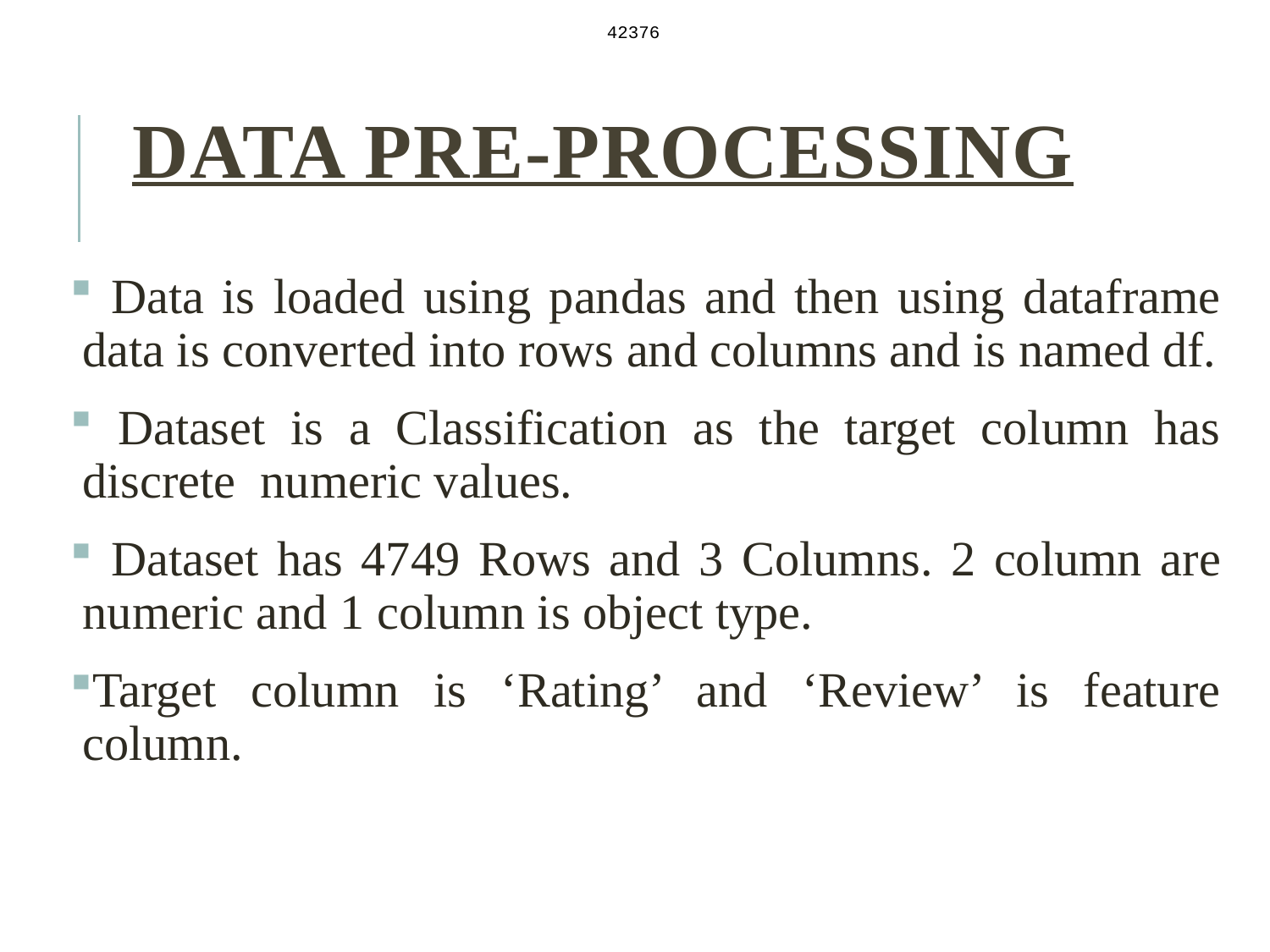

42376
# Data Pre-Processing
 Data is loaded using pandas and then using dataframe data is converted into rows and columns and is named df.
 Dataset is a Classification as the target column has discrete  numeric values.
 Dataset has 4749 Rows and 3 Columns. 2 column are numeric and 1 column is object type.
Target column is ‘Rating’ and ‘Review’ is feature column.